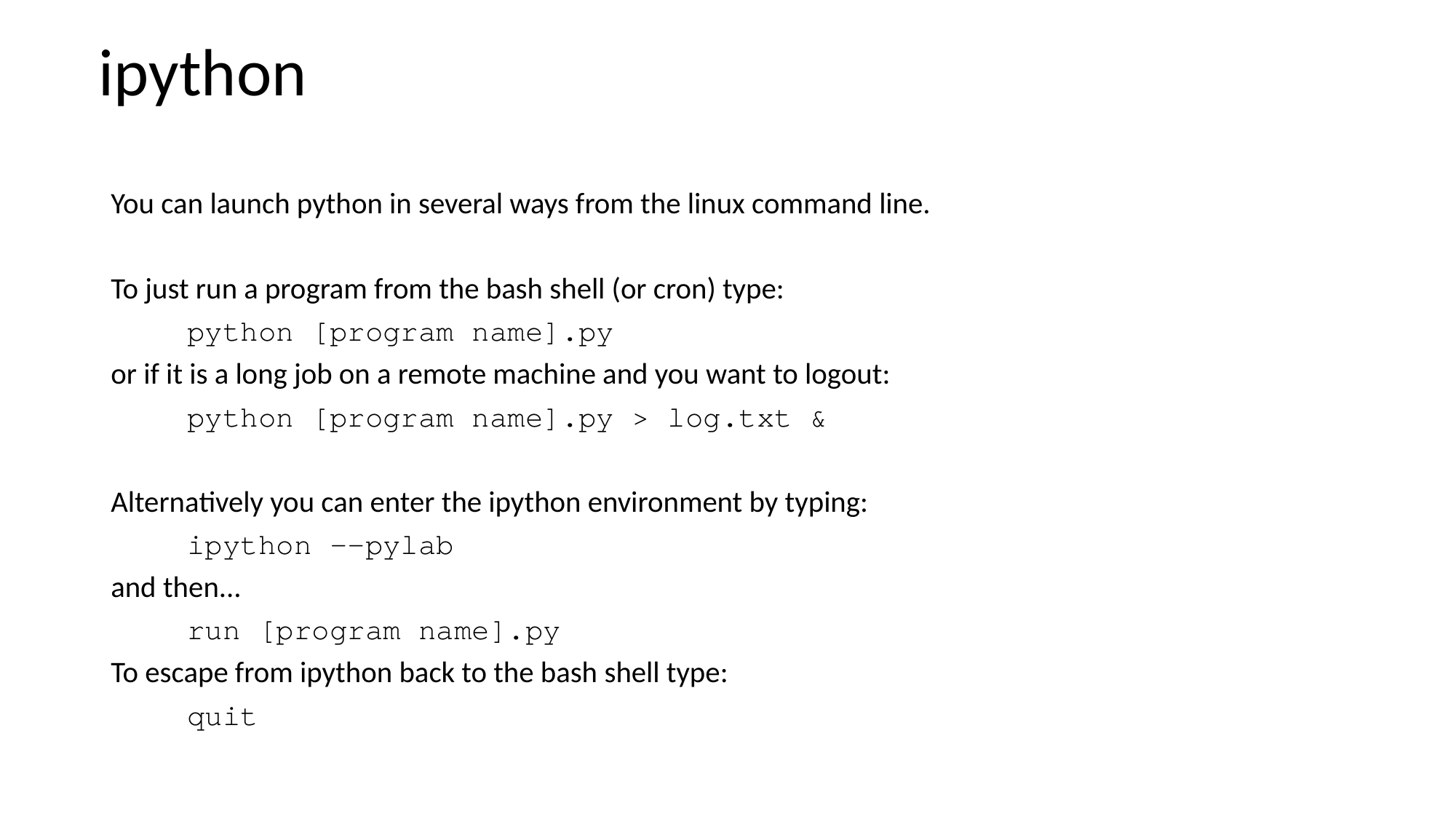

# ipython
You can launch python in several ways from the linux command line.

To just run a program from the bash shell (or cron) type:
	python [program name].py
or if it is a long job on a remote machine and you want to logout:
	python [program name].py > log.txt &

Alternatively you can enter the ipython environment by typing:
	ipython --pylab
and then...
	run [program name].py
To escape from ipython back to the bash shell type:
	quit